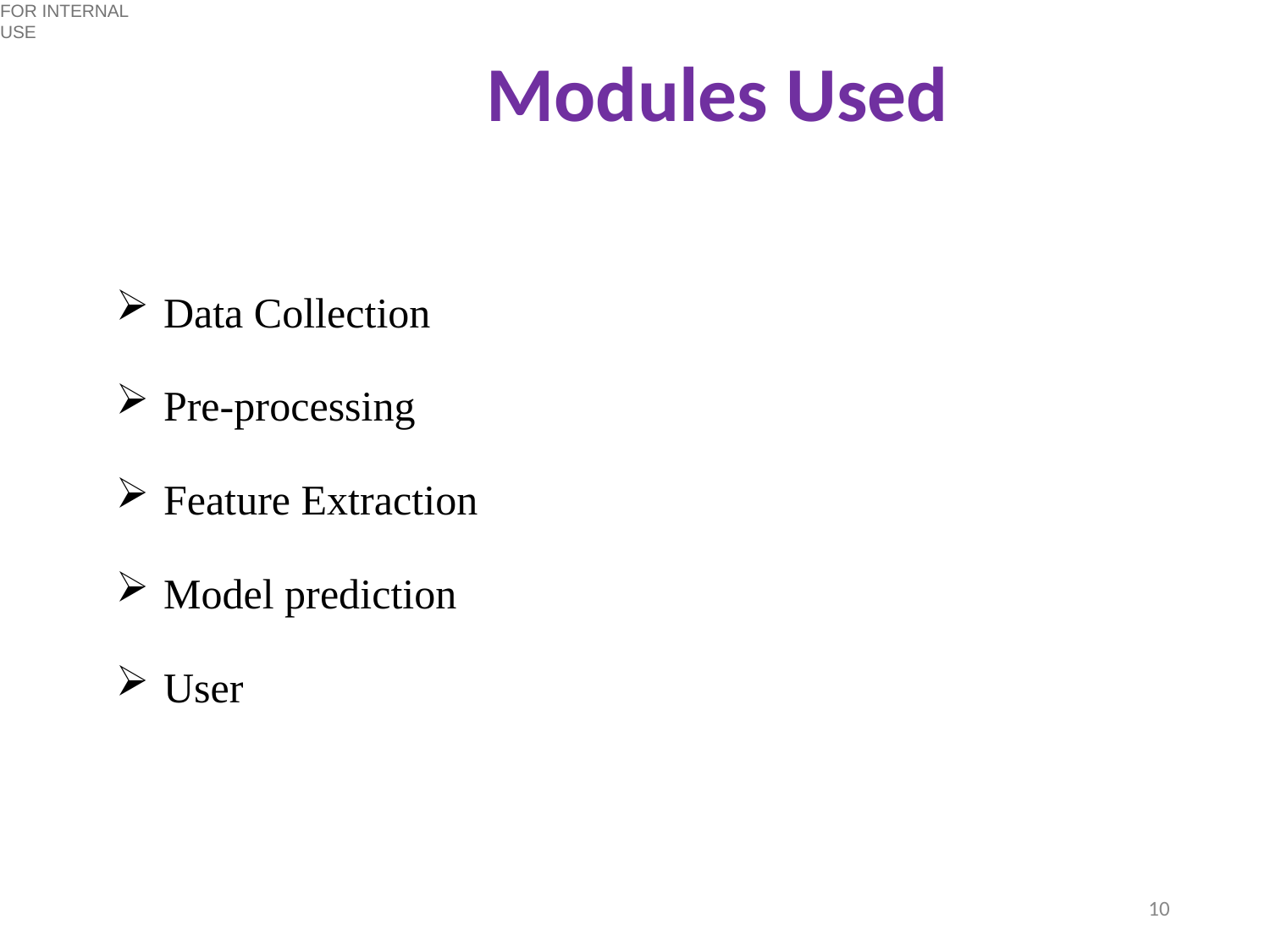

# Modules Used
Data Collection
Pre-processing
Feature Extraction
Model prediction
User

10